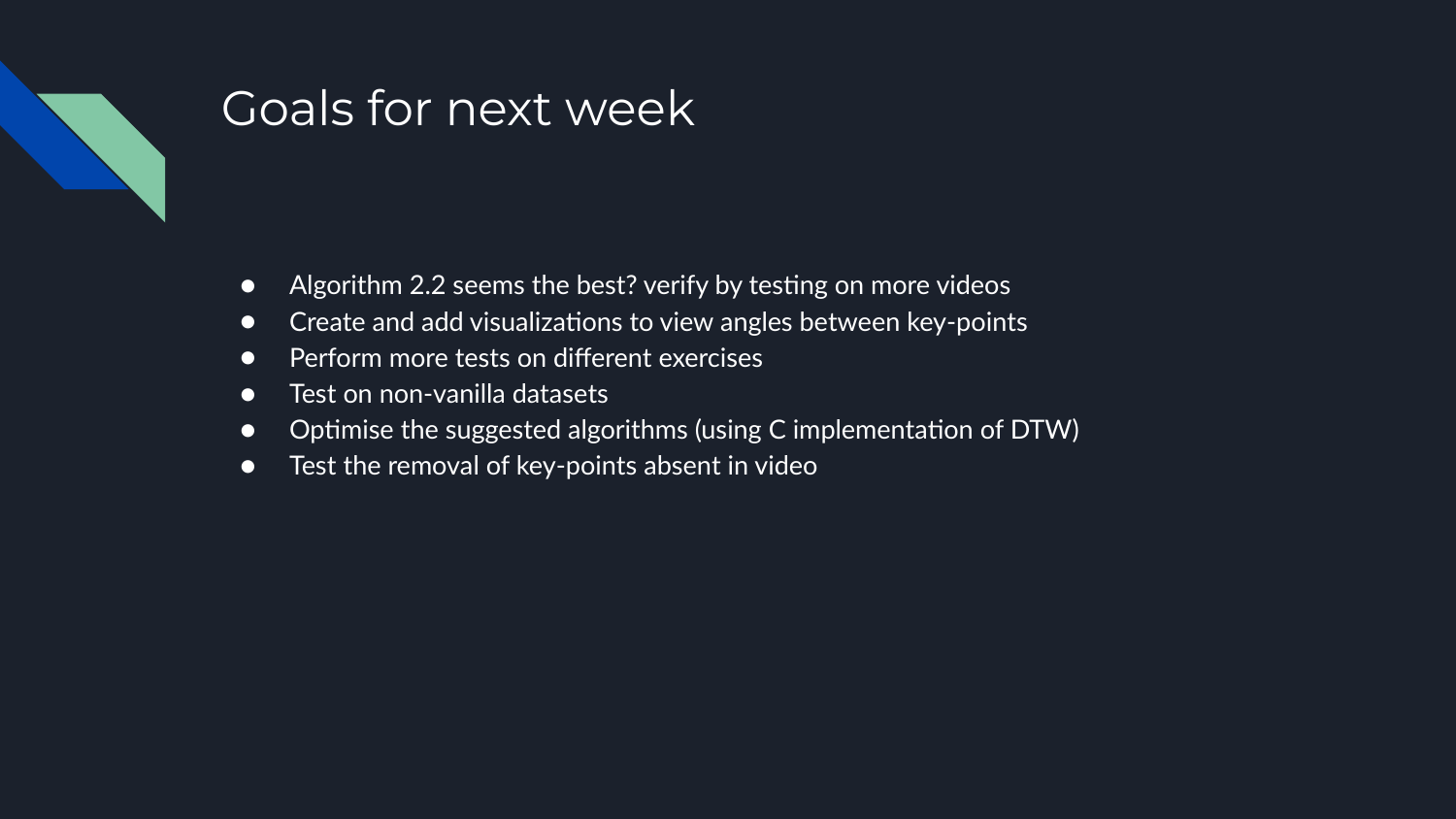

# Goals for next week
Algorithm 2.2 seems the best? verify by testing on more videos
Create and add visualizations to view angles between key-points
Perform more tests on different exercises
Test on non-vanilla datasets
Optimise the suggested algorithms (using C implementation of DTW)
Test the removal of key-points absent in video